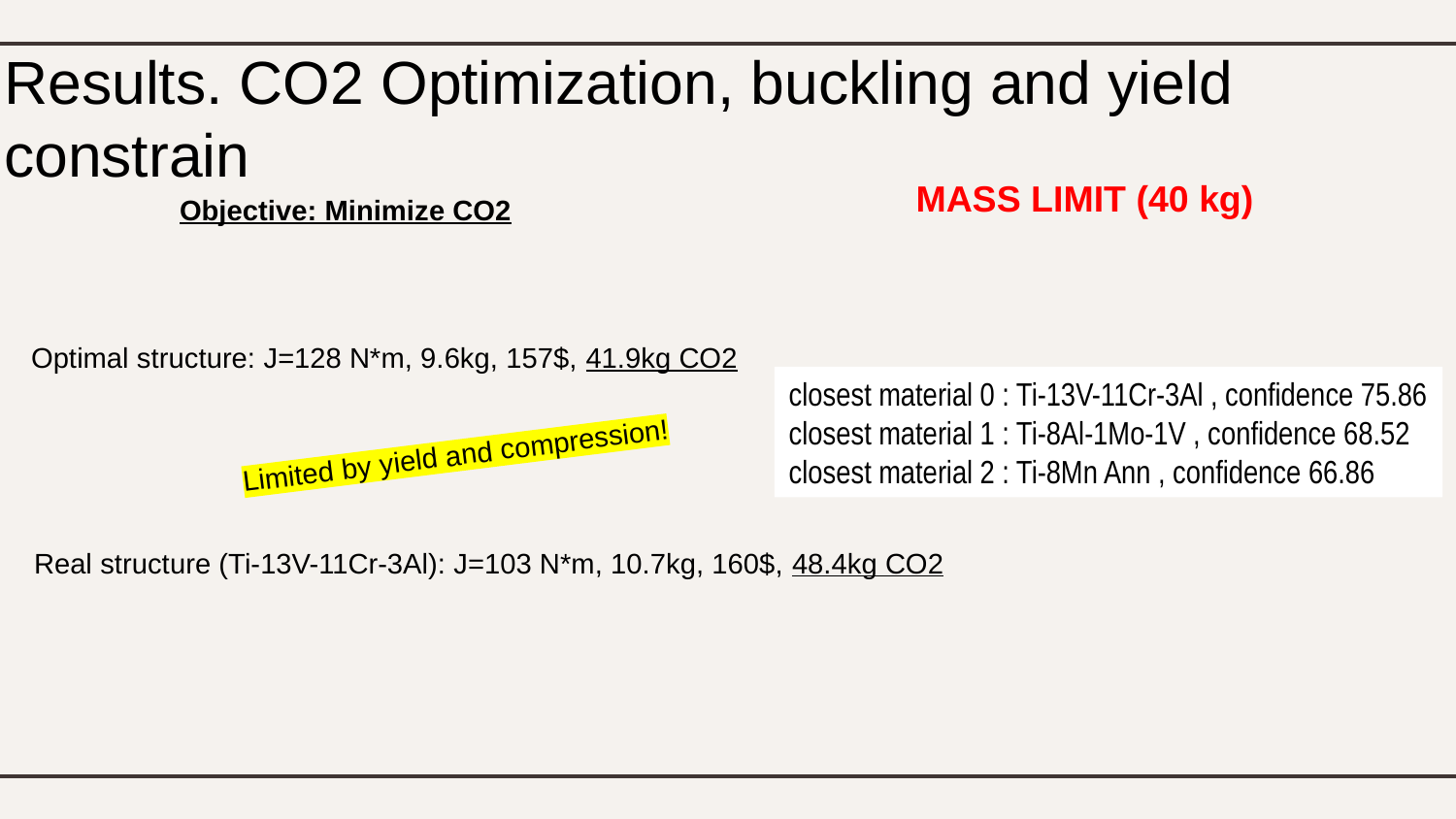

# Results. CO2 Optimization, buckling and yield constrain
MASS LIMIT (40 kg)
Objective: Minimize CO2
Optimal structure: J=128 N*m, 9.6kg, 157$, 41.9kg CO2
closest material 0 : Ti-13V-11Cr-3Al , confidence 75.86
closest material 1 : Ti-8Al-1Mo-1V , confidence 68.52
closest material 2 : Ti-8Mn Ann , confidence 66.86
Limited by yield and compression!
Real structure (Ti-13V-11Cr-3Al): J=103 N*m, 10.7kg, 160$, 48.4kg CO2